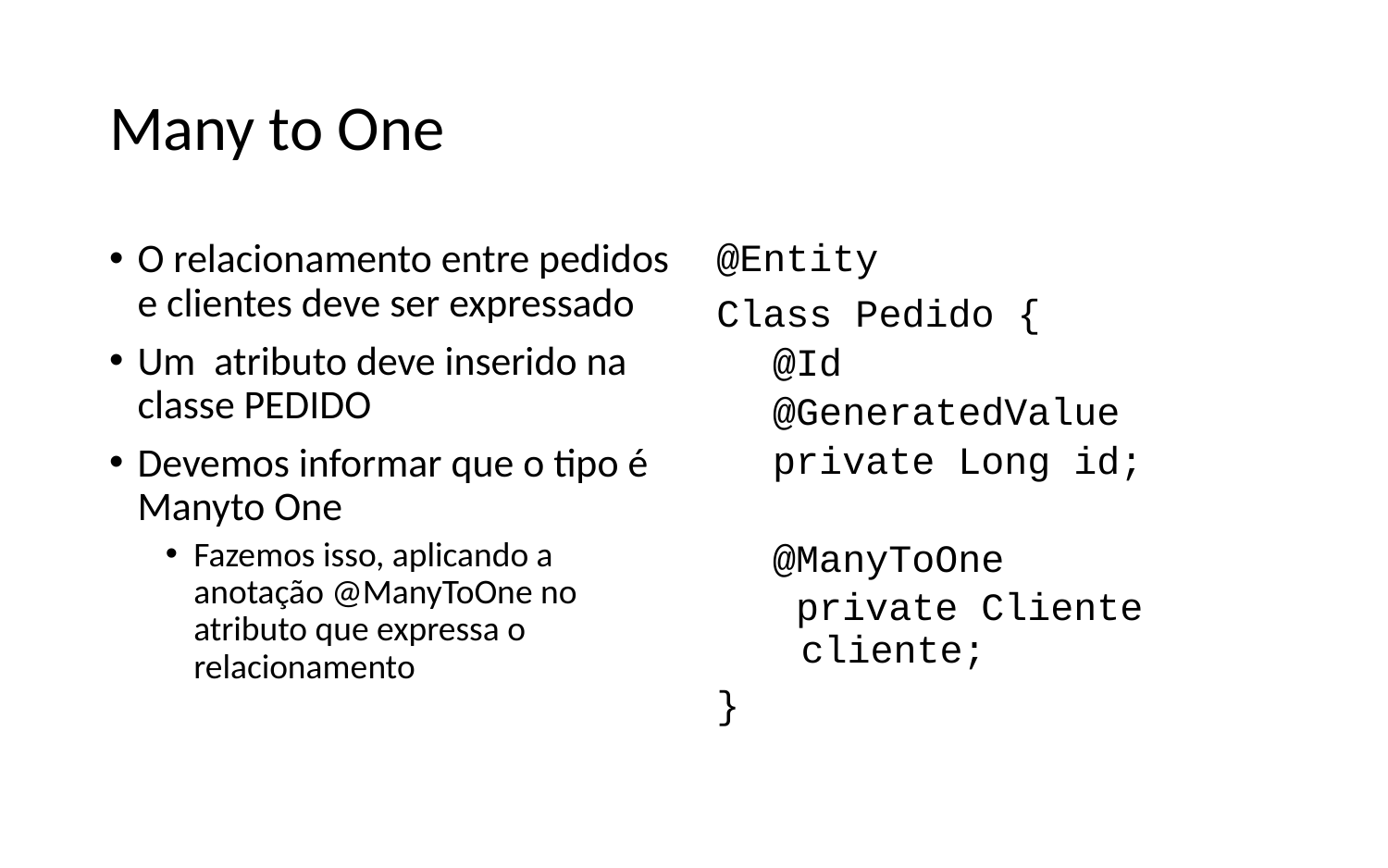

# Many to One
O relacionamento entre pedidos e clientes deve ser expressado
Um  atributo deve inserido na classe PEDIDO
Devemos informar que o tipo é Manyto One
Fazemos isso, aplicando a anotação @ManyToOne no atributo que expressa o relacionamento
@Entity
Class Pedido {
@Id
@GeneratedValue
private Long id;

@ManyToOne
 private Cliente cliente;
}